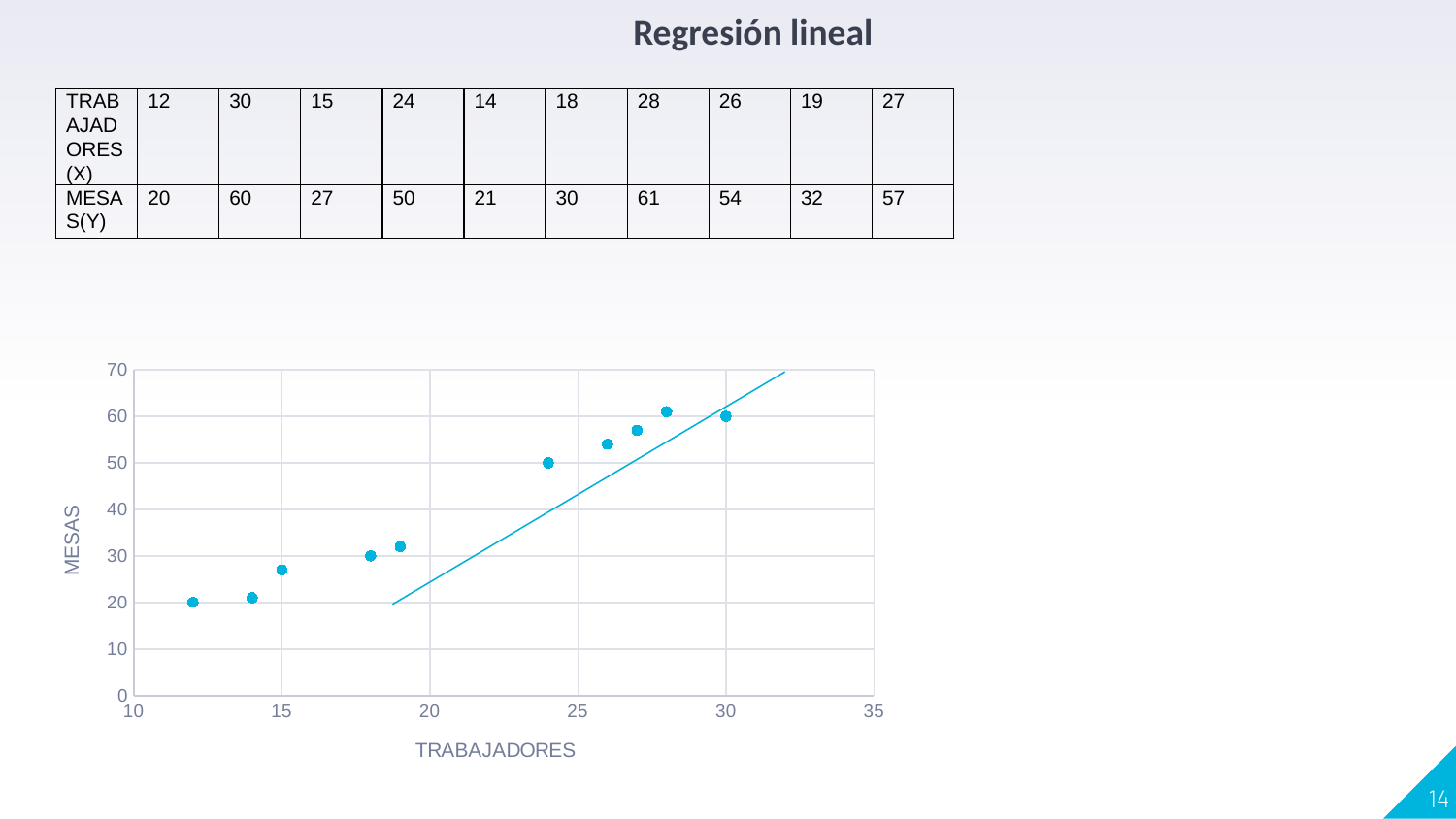

Regresión lineal

| TRABAJADORES(X) | 12 | 30 | 15 | 24 | 14 | 18 | 28 | 26 | 19 | 27 |
| --- | --- | --- | --- | --- | --- | --- | --- | --- | --- | --- |
| MESAS(Y) | 20 | 60 | 27 | 50 | 21 | 30 | 61 | 54 | 32 | 57 |

### Chart:

| Category | MESAS (Y) |
|---|---|
14
ECUACION DE REGRECION LINEAL
Y=-13.16+2-55X
¿CUANTAS MESAS PODRAN FABRICAR 16 TRABAJADORES ?
Y=-13.16+2.55X
Y=-13.16+2.55(16)
Y=27.64 =28
CUANTOS EMPLEADOS SON NECESARIO PARA LA PRODUCION DE 35 MESAS?
Y=-13.16+2.55X
X=Y+13.26/2.55
X=(35)+13.26/2.55
X=18.89 = 19